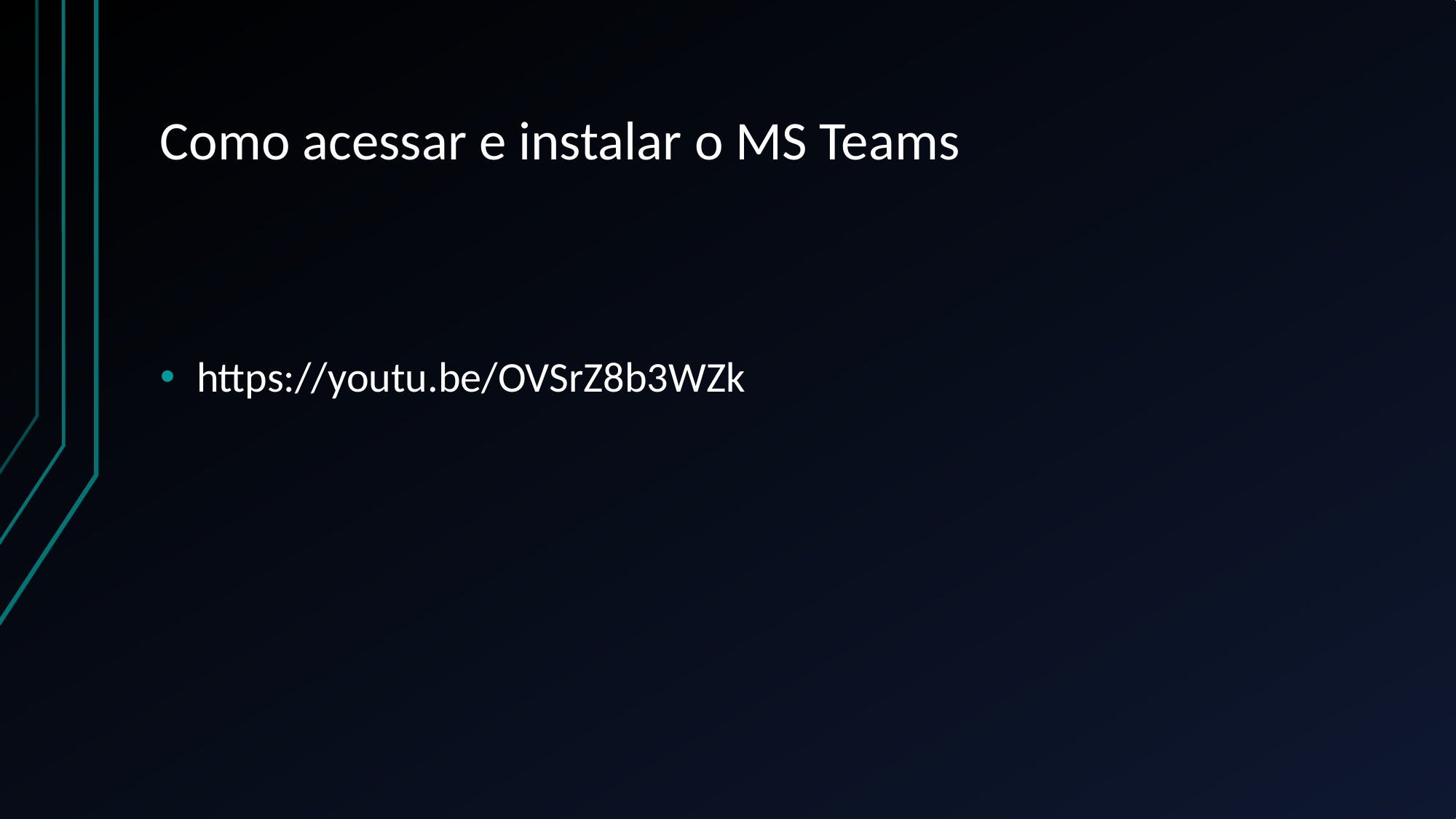

# Como acessar e instalar o MS Teams

https://youtu.be/OVSrZ8b3WZk